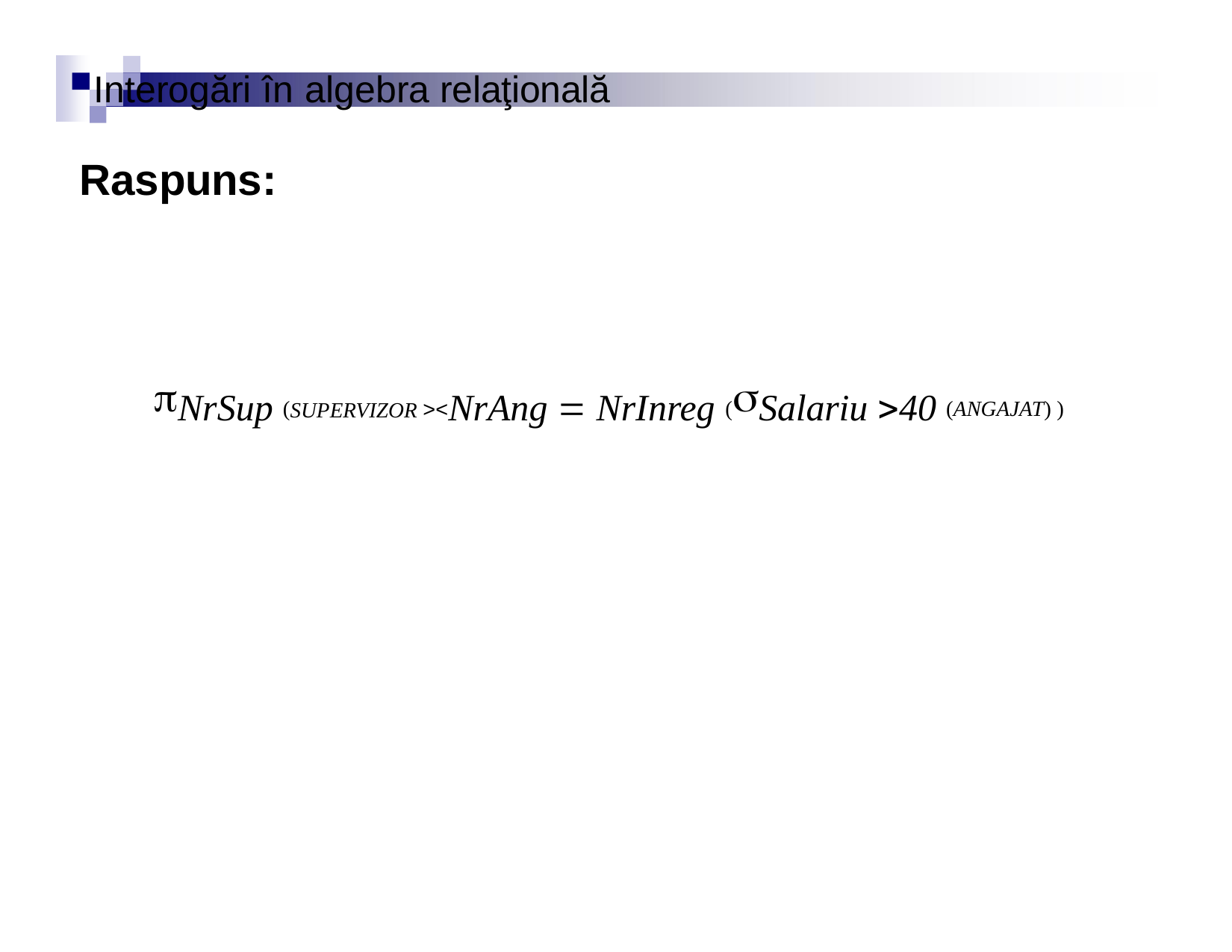

Interogări în algebra relaţională
# Raspuns:
πNrSup (SUPERVIZOR ><NrAng = NrInreg (σSalariu >40 (ANGAJAT) )